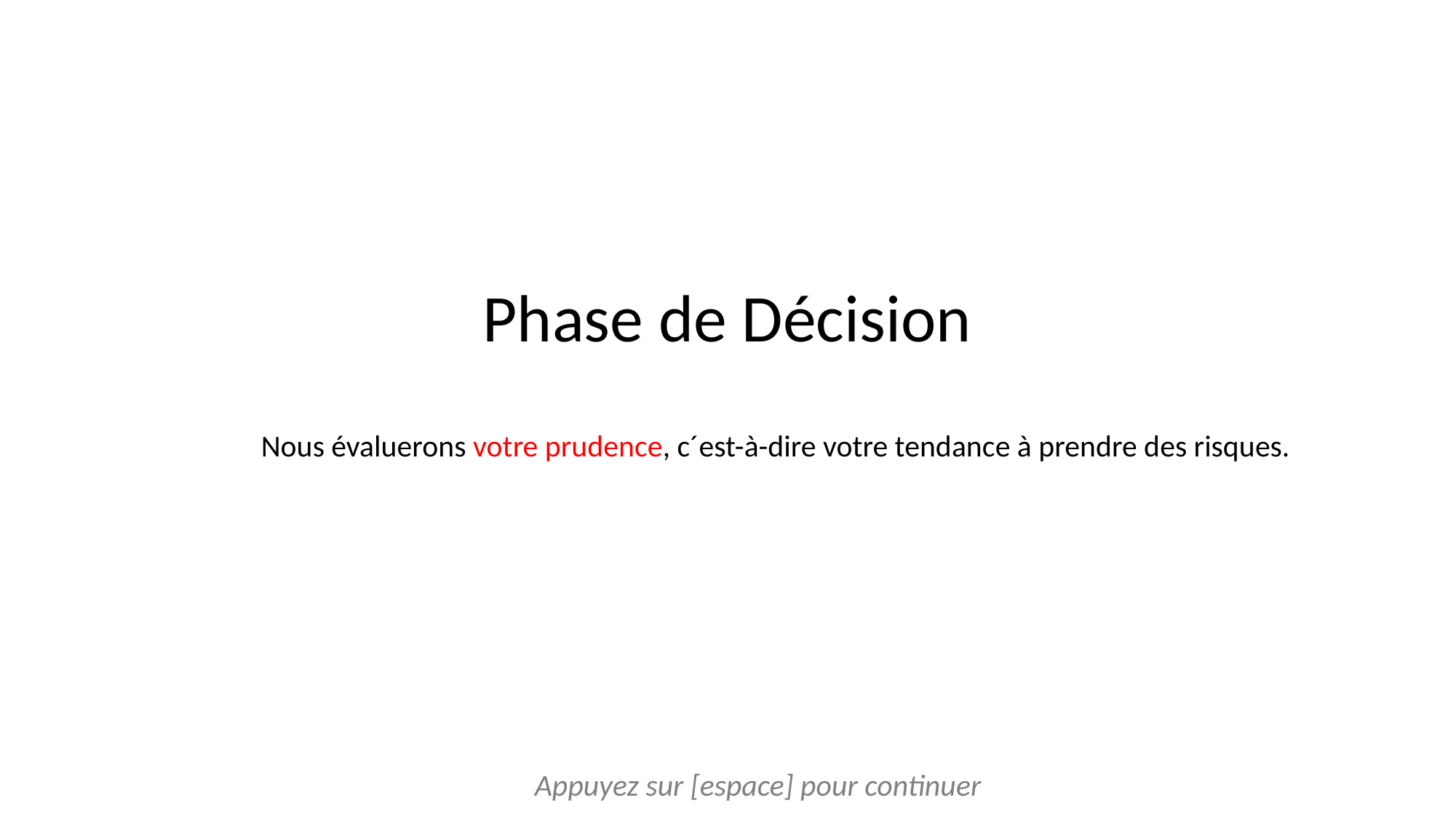

# Phase de Décision
Nous évaluerons votre prudence, c´est-à-dire votre tendance à prendre des risques.
Appuyez sur [espace] pour continuer